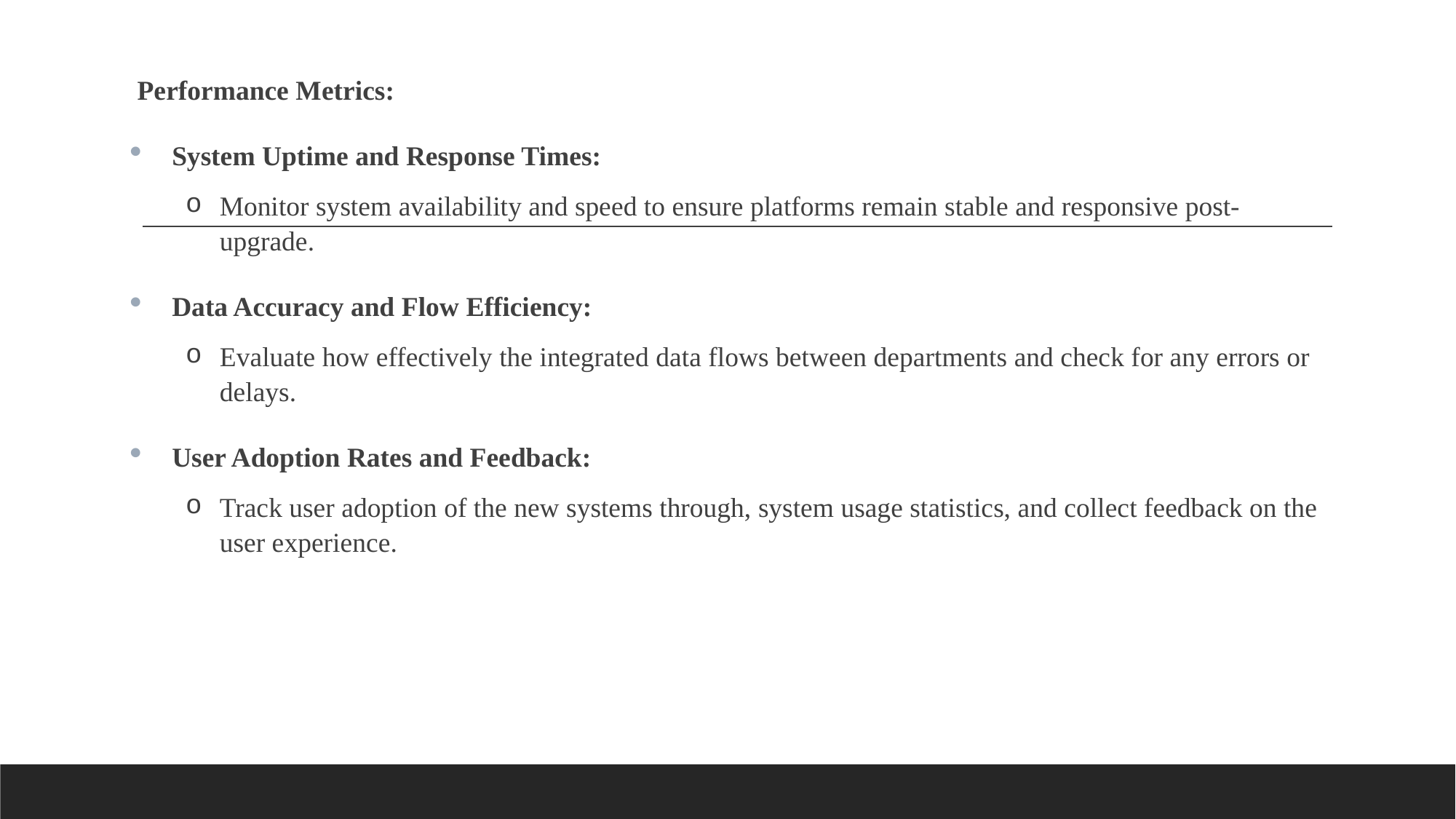

#
Performance Metrics:
System Uptime and Response Times:
Monitor system availability and speed to ensure platforms remain stable and responsive post-upgrade.
Data Accuracy and Flow Efficiency:
Evaluate how effectively the integrated data flows between departments and check for any errors or delays.
User Adoption Rates and Feedback:
Track user adoption of the new systems through, system usage statistics, and collect feedback on the user experience.